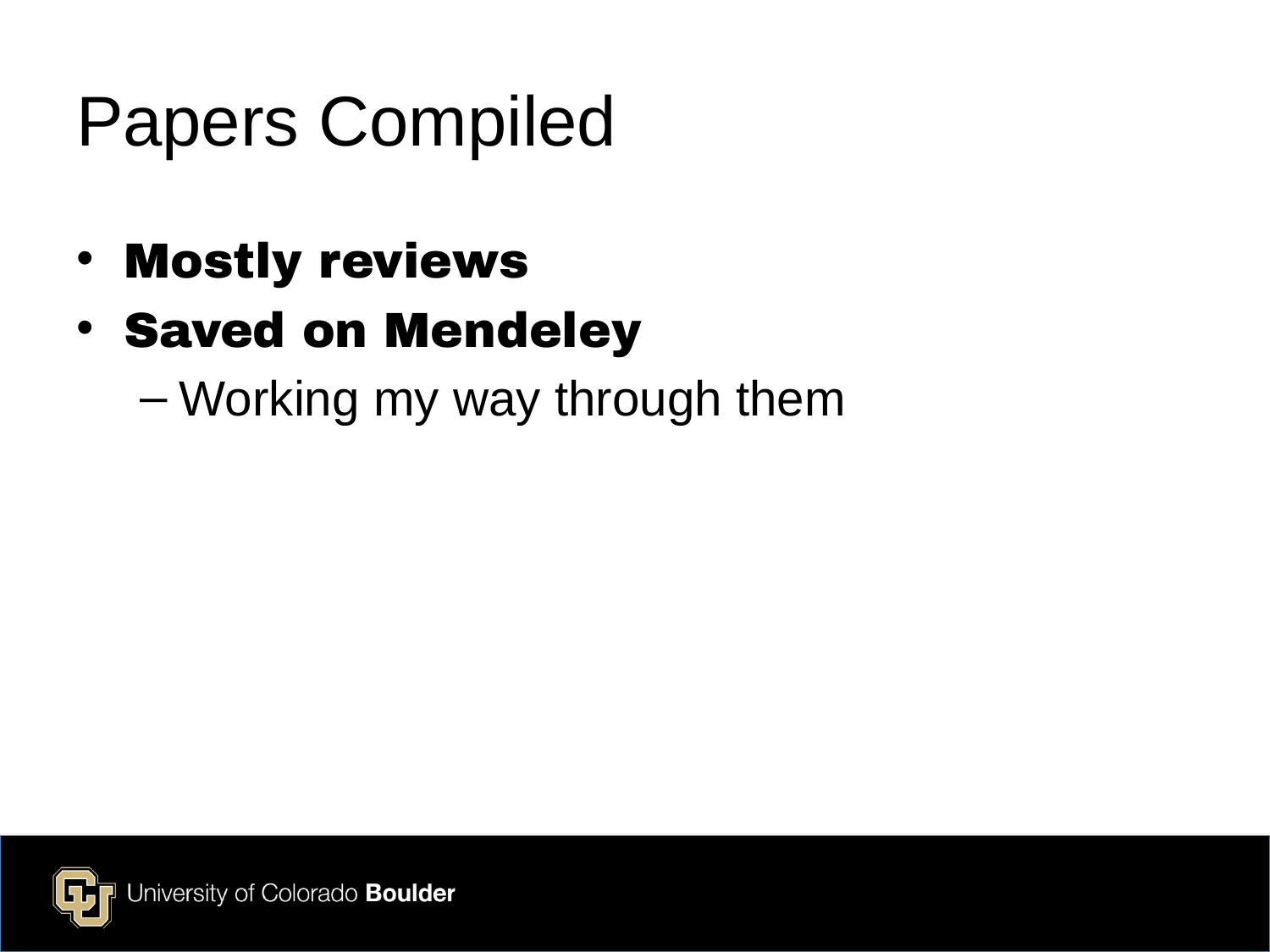

# Papers Compiled
Mostly reviews
Saved on Mendeley
Working my way through them